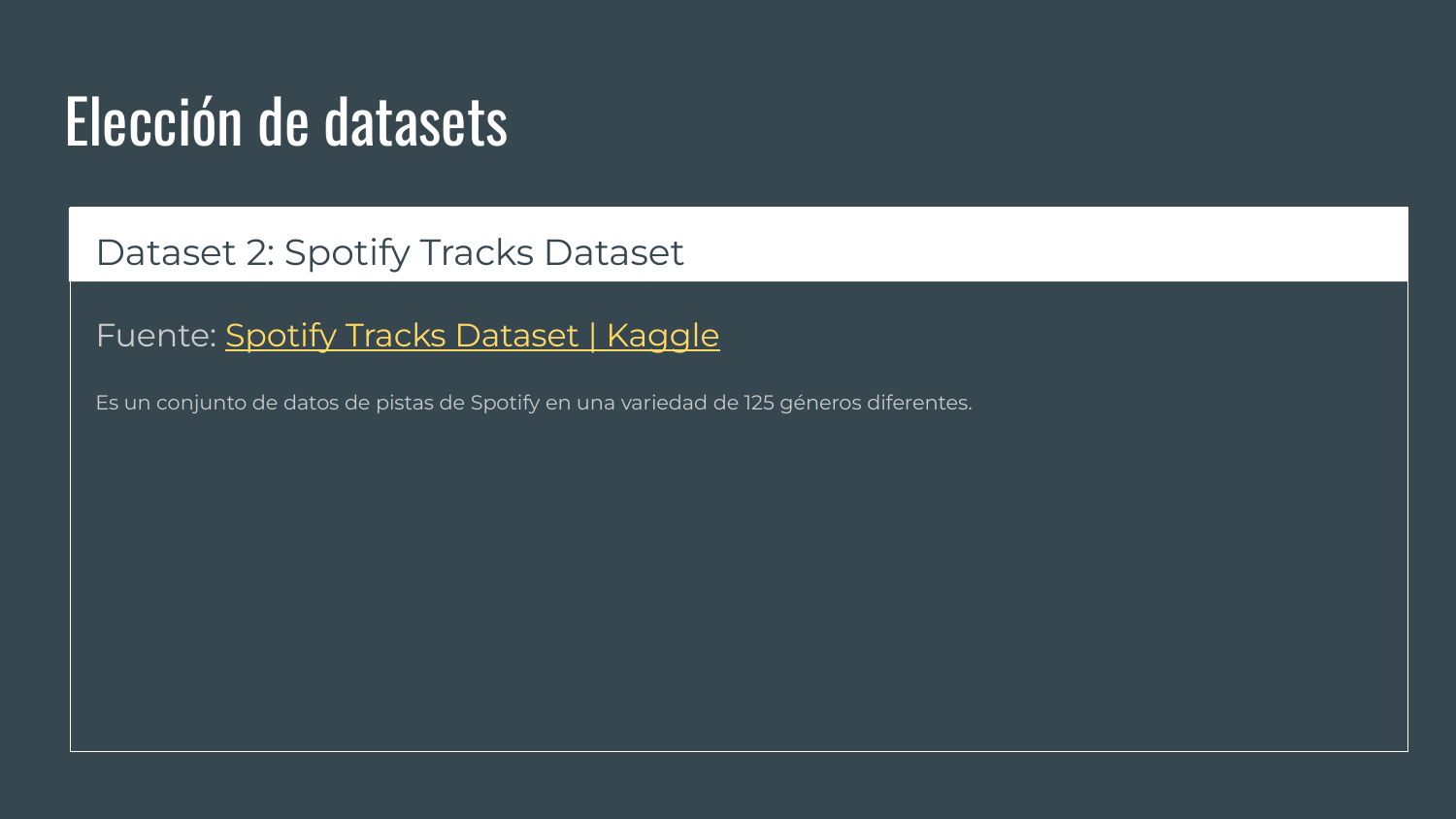

# Elección de datasets

Dataset 2: Spotify Tracks Dataset
Fuente: Spotify Tracks Dataset | Kaggle
Es un conjunto de datos de pistas de Spotify en una variedad de 125 géneros diferentes.